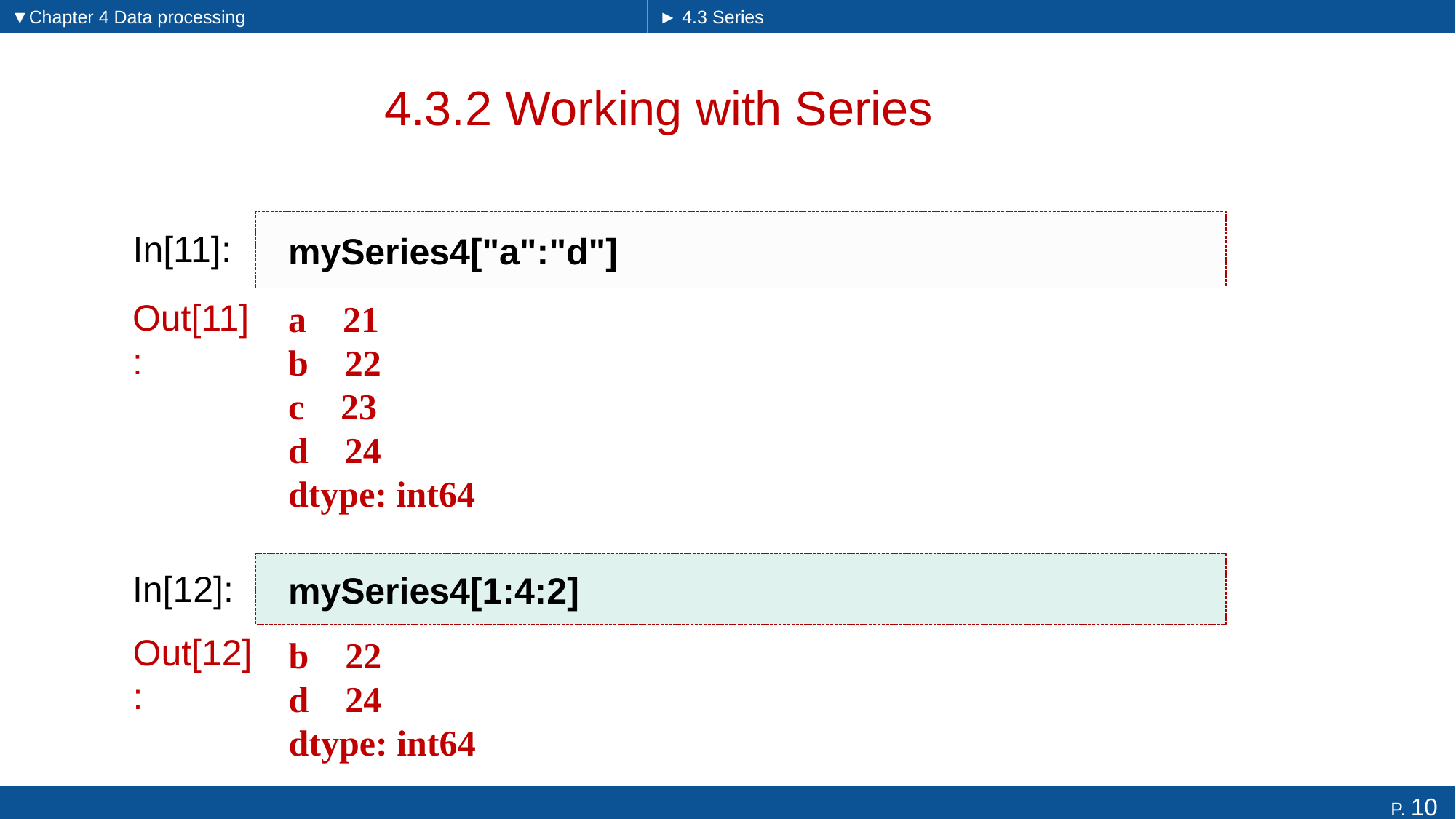

▼Chapter 4 Data processing
► 4.3 Series
# 4.3.2 Working with Series
mySeries4["a":"d"]
In[11]:
a    21
b    22
c    23
d    24
dtype: int64
Out[11]:

mySeries4[1:4:2]
In[12]:
Out[12]:
b    22
d    24
dtype: int64